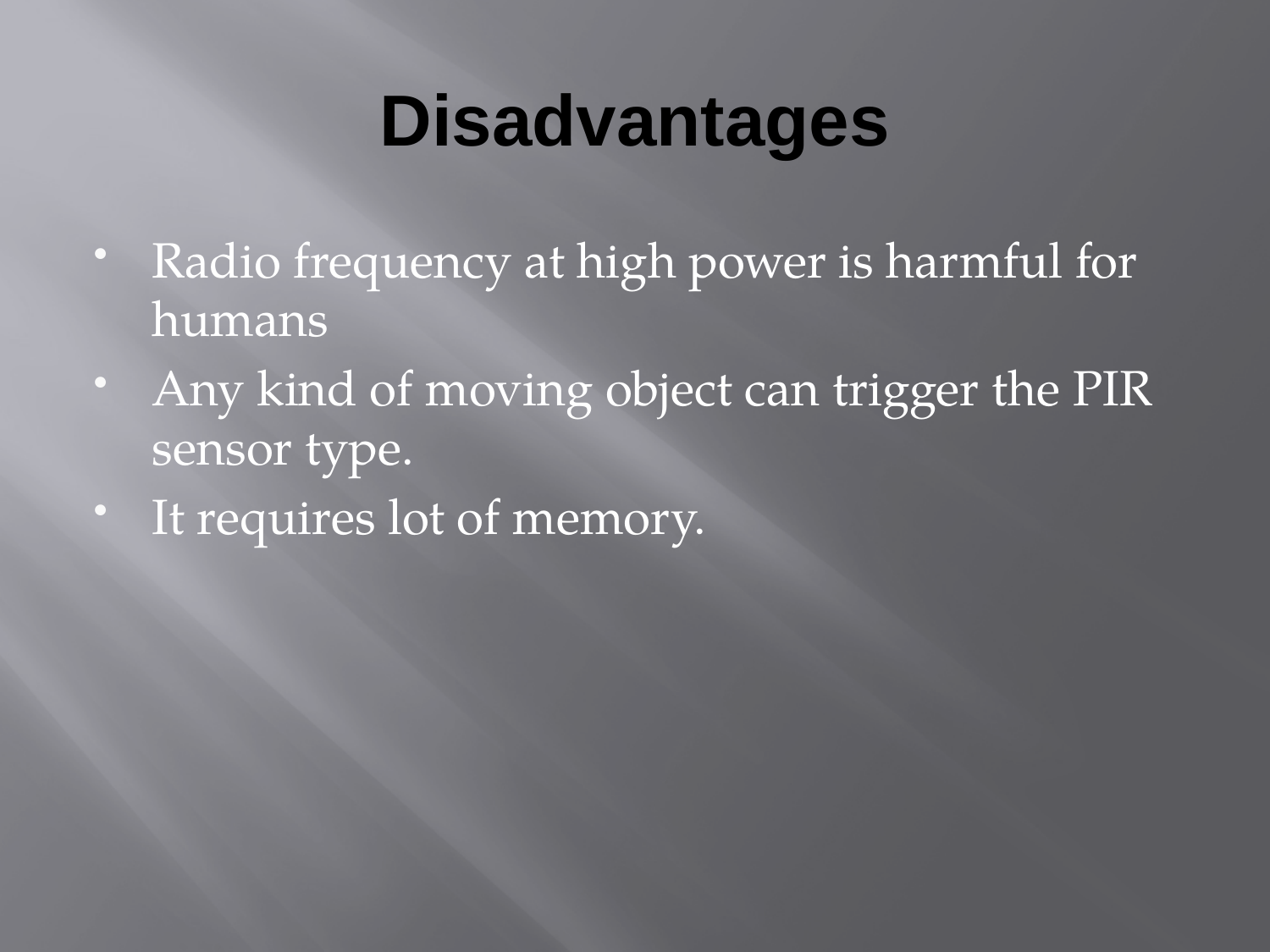

# Disadvantages
Radio frequency at high power is harmful for humans
Any kind of moving object can trigger the PIR sensor type.
It requires lot of memory.